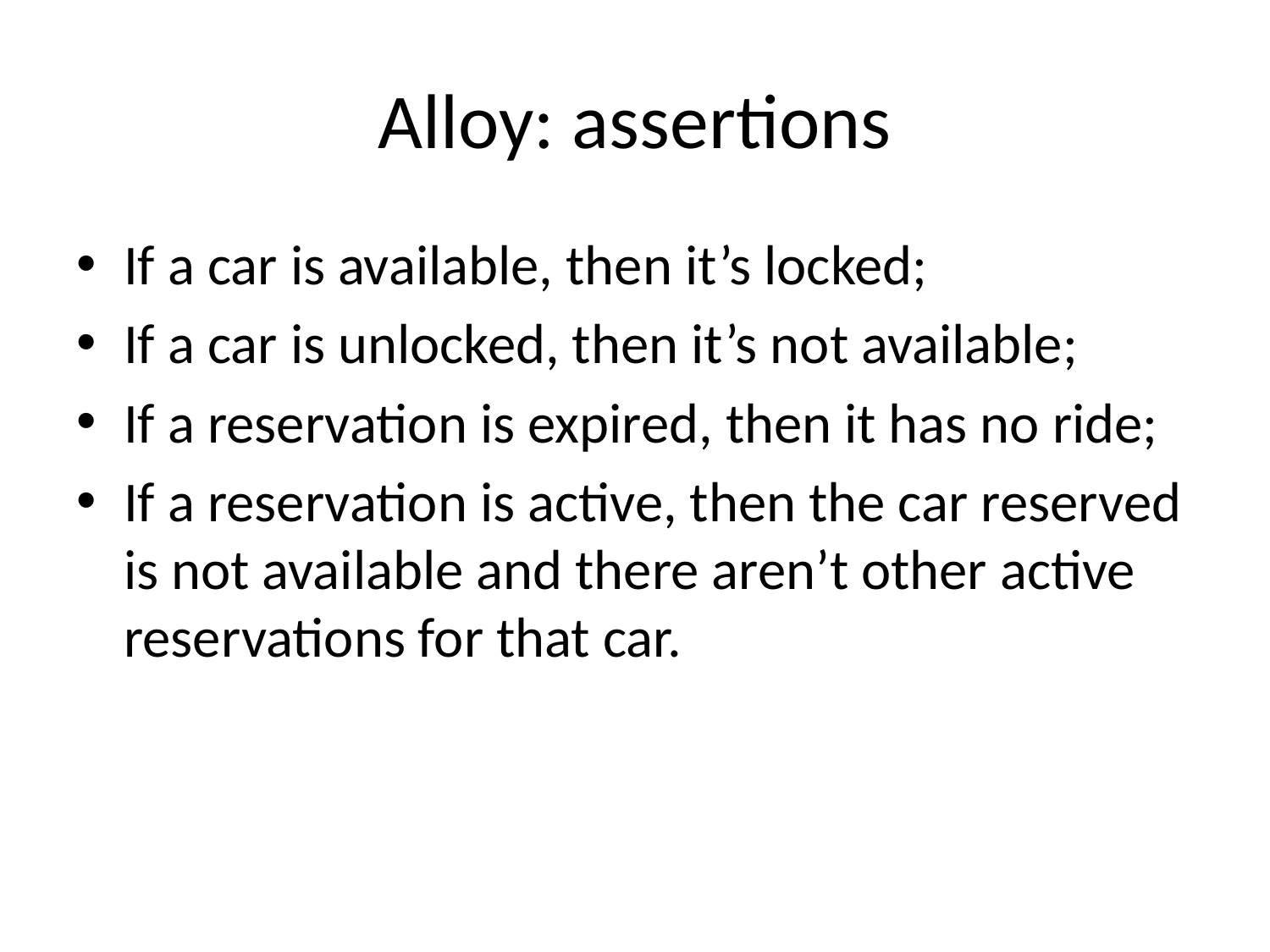

# Alloy: assertions
If a car is available, then it’s locked;
If a car is unlocked, then it’s not available;
If a reservation is expired, then it has no ride;
If a reservation is active, then the car reserved is not available and there aren’t other active reservations for that car.